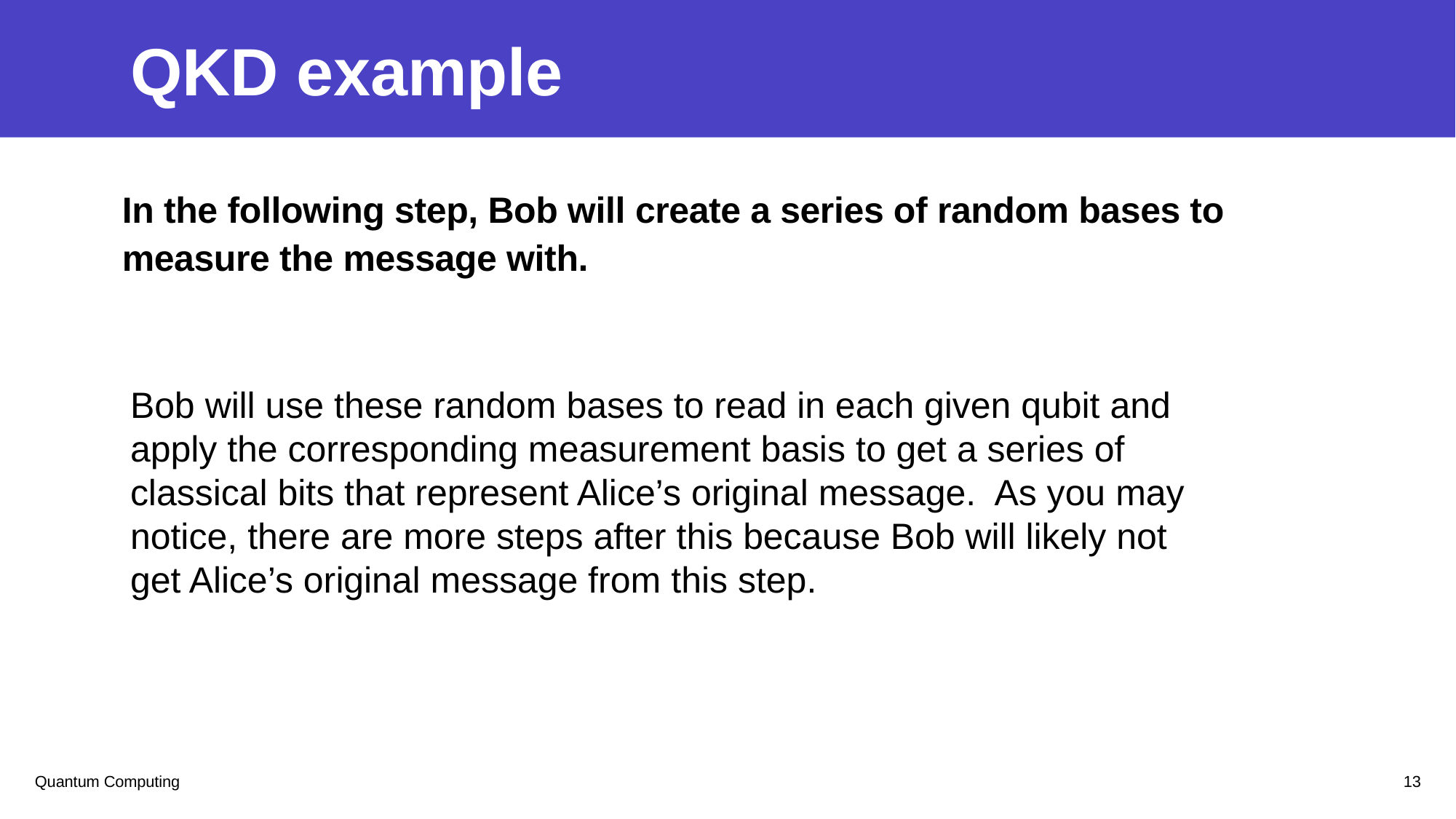

# QKD example
In the following step, Bob will create a series of random bases to measure the message with.

Bob will use these random bases to read in each given qubit and apply the corresponding measurement basis to get a series of classical bits that represent Alice’s original message.  As you may notice, there are more steps after this because Bob will likely not get Alice’s original message from this step.
Quantum Computing
13